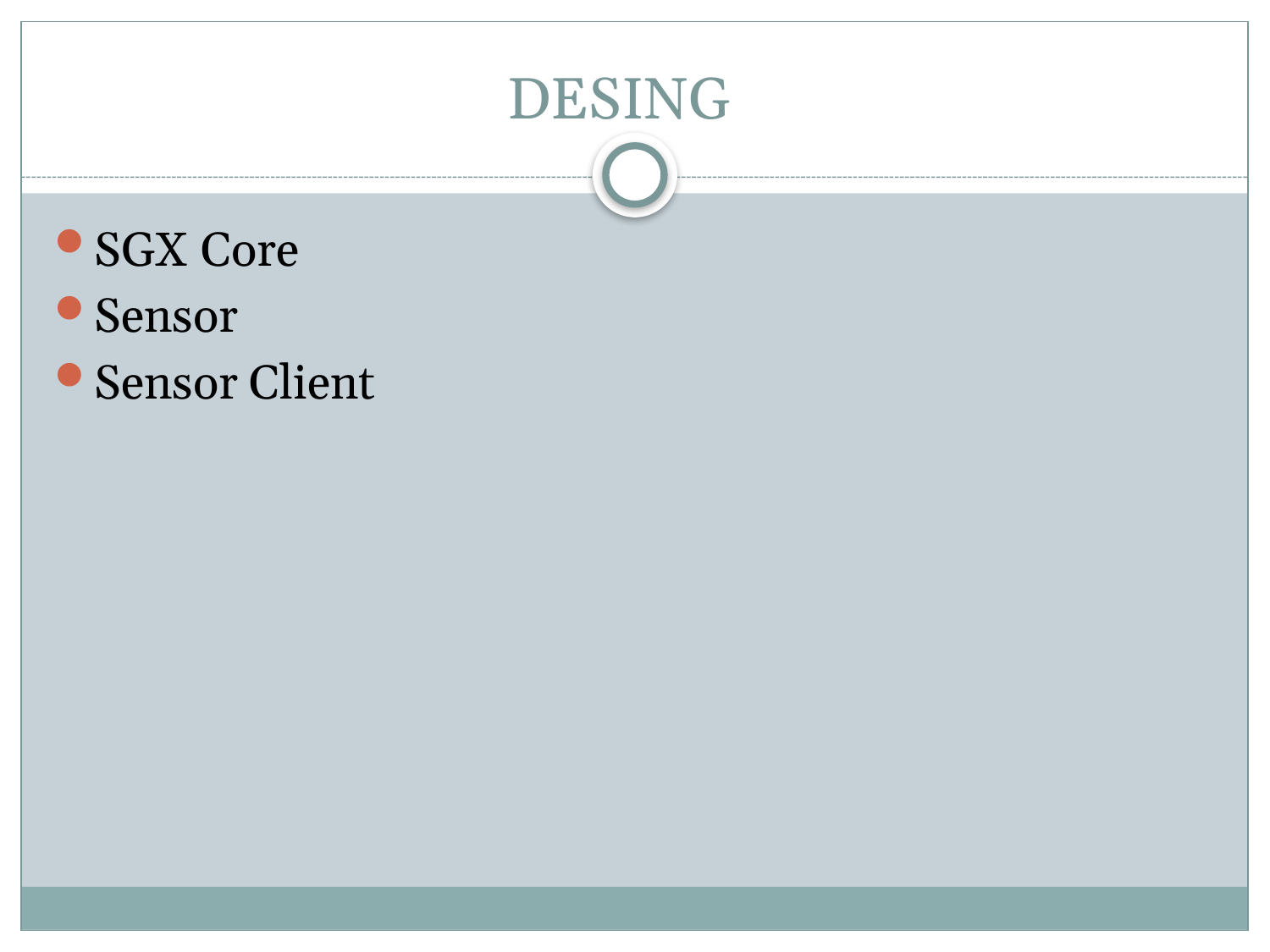

# DESING
SGX Core
Sensor
Sensor Client